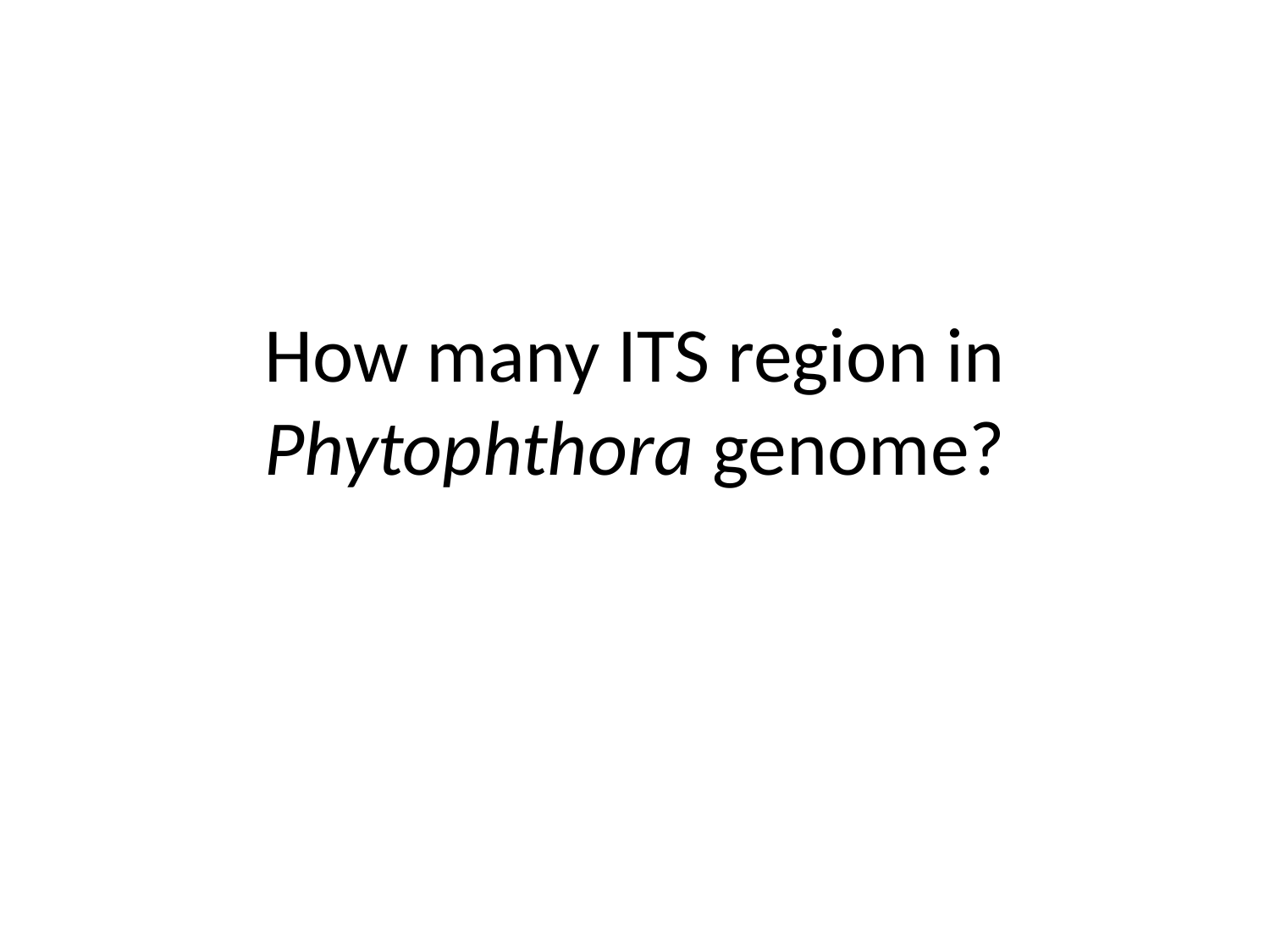

# How many ITS region in Phytophthora genome?